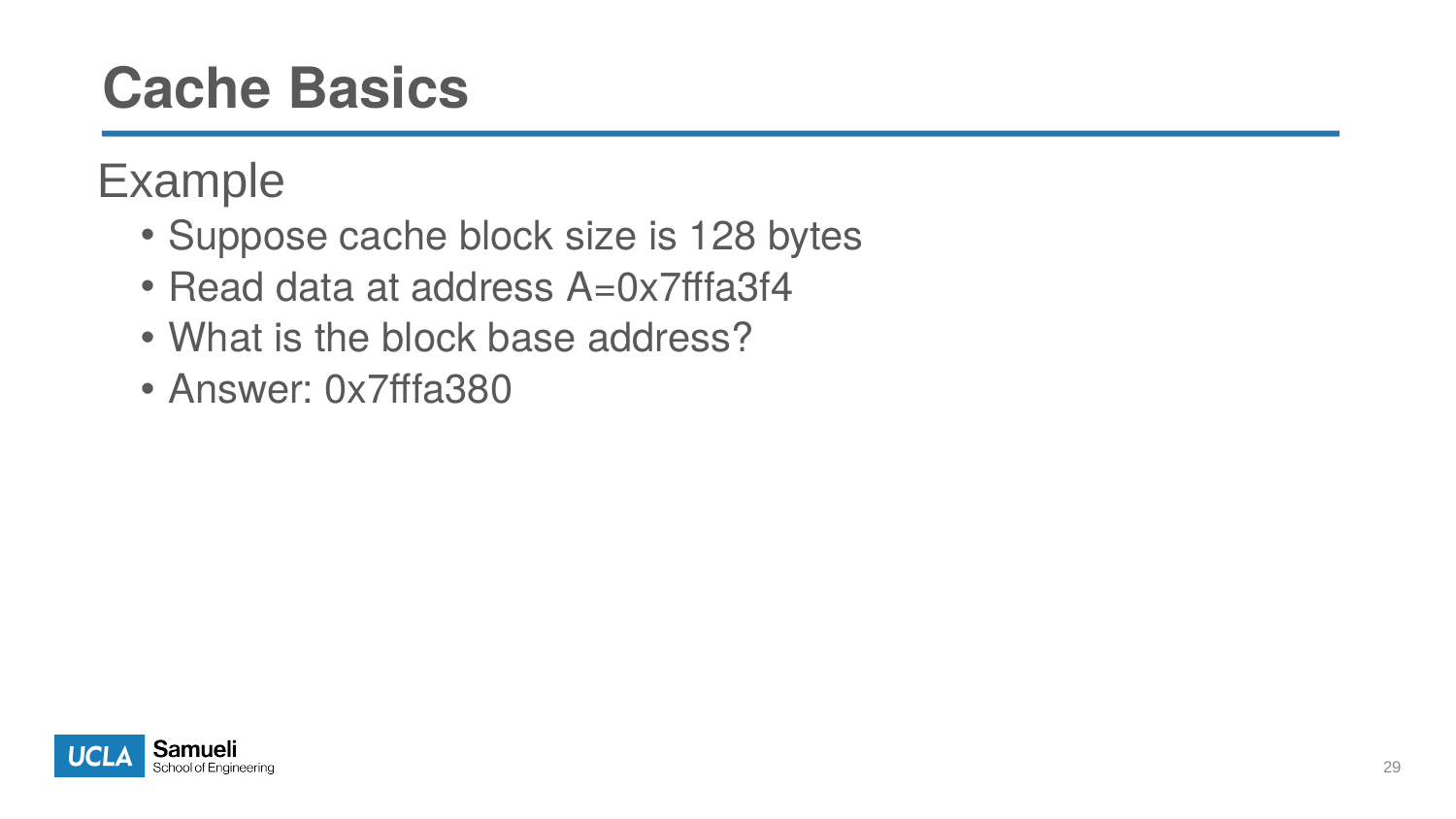

Cache Basics
Example
Suppose cache block size is 128 bytes
Read data at address A=0x7fffa3f4
What is the block base address?
Answer: 0x7fffa380
29